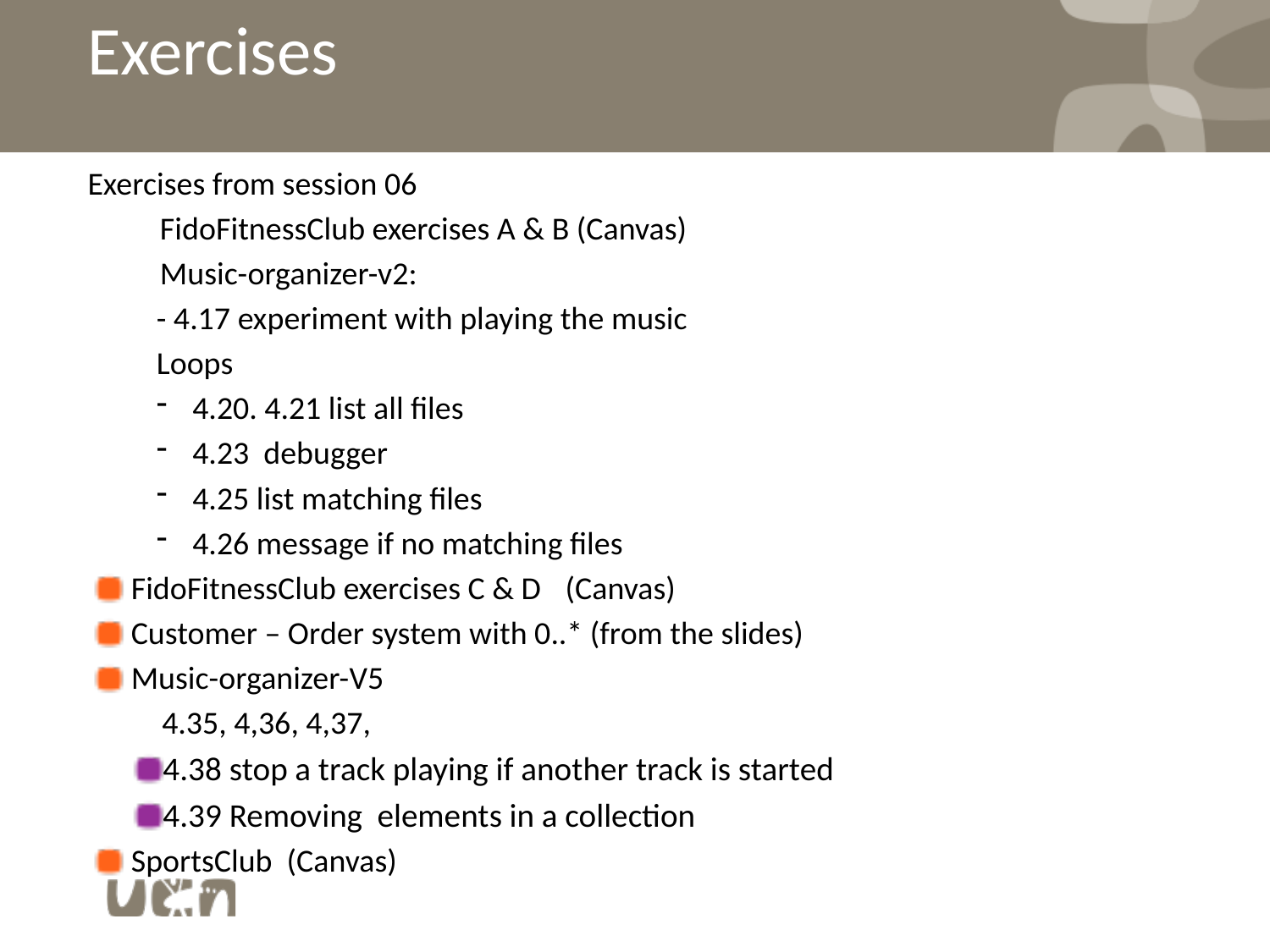

# Exercises
Exercises from session 06
	FidoFitnessClub exercises A & B (Canvas)
	Music-organizer-v2:
	- 4.17 experiment with playing the music
Loops
4.20. 4.21 list all files
4.23  debugger
4.25 list matching files
4.26 message if no matching files
FidoFitnessClub exercises C & D	(Canvas)
Customer – Order system with 0..* (from the slides)
Music-organizer-V5
 4.35, 4,36, 4,37,
4.38 stop a track playing if another track is started
4.39 Removing  elements in a collection
SportsClub  (Canvas)